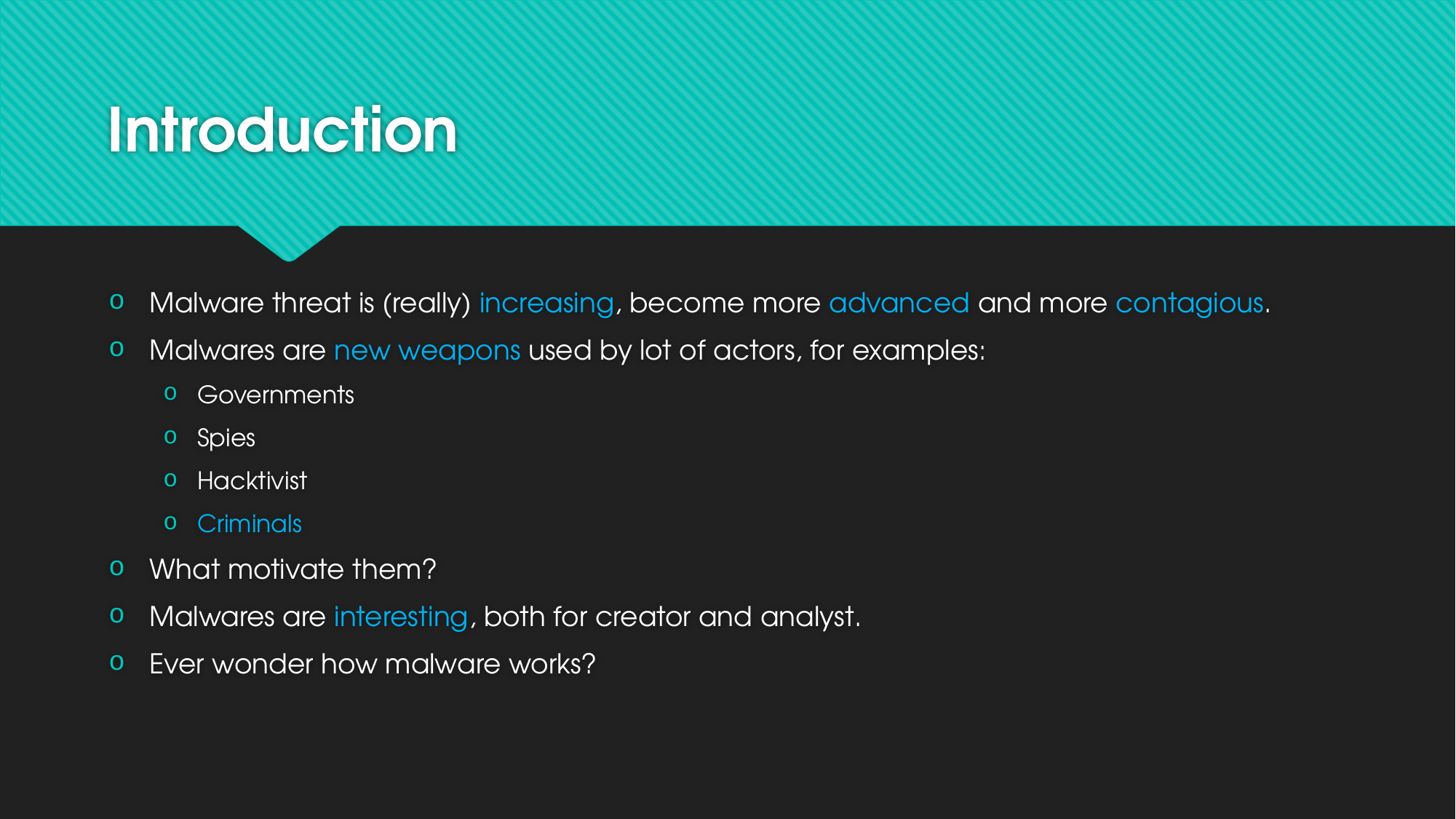

# Introduction
Malware threat is (really) increasing, become more advanced and more contagious.
Malwares are new weapons used by lot of actors, for examples:
Governments
Spies
Hacktivist
Criminals
What motivate them?
Malwares are interesting, both for creator and analyst.
Ever wonder how malware works?